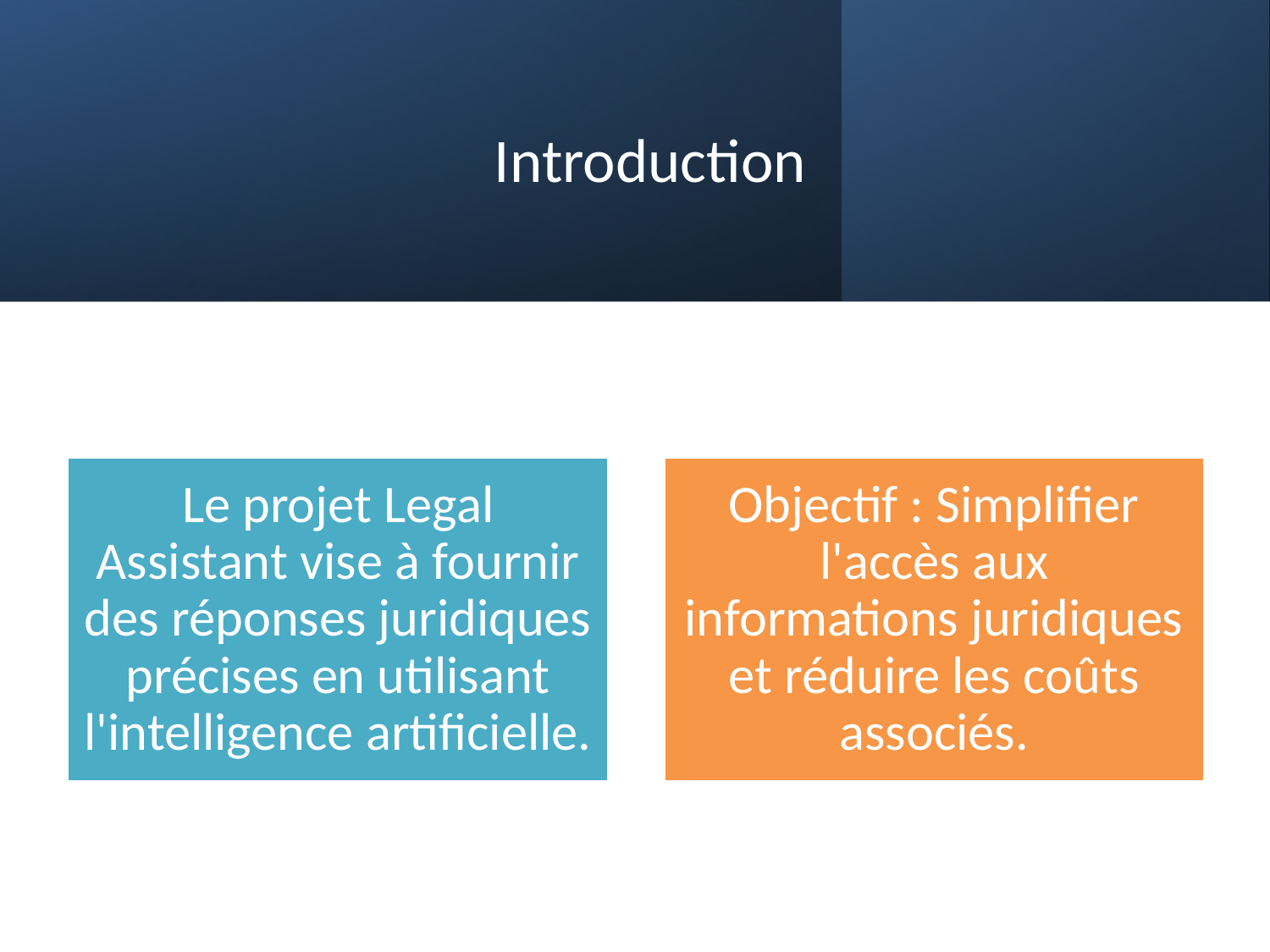

# Introduction
Le projet Legal Assistant vise à fournir des réponses juridiques précises en utilisant l'intelligence artificielle.
Objectif : Simplifier l'accès aux informations juridiques et réduire les coûts associés.